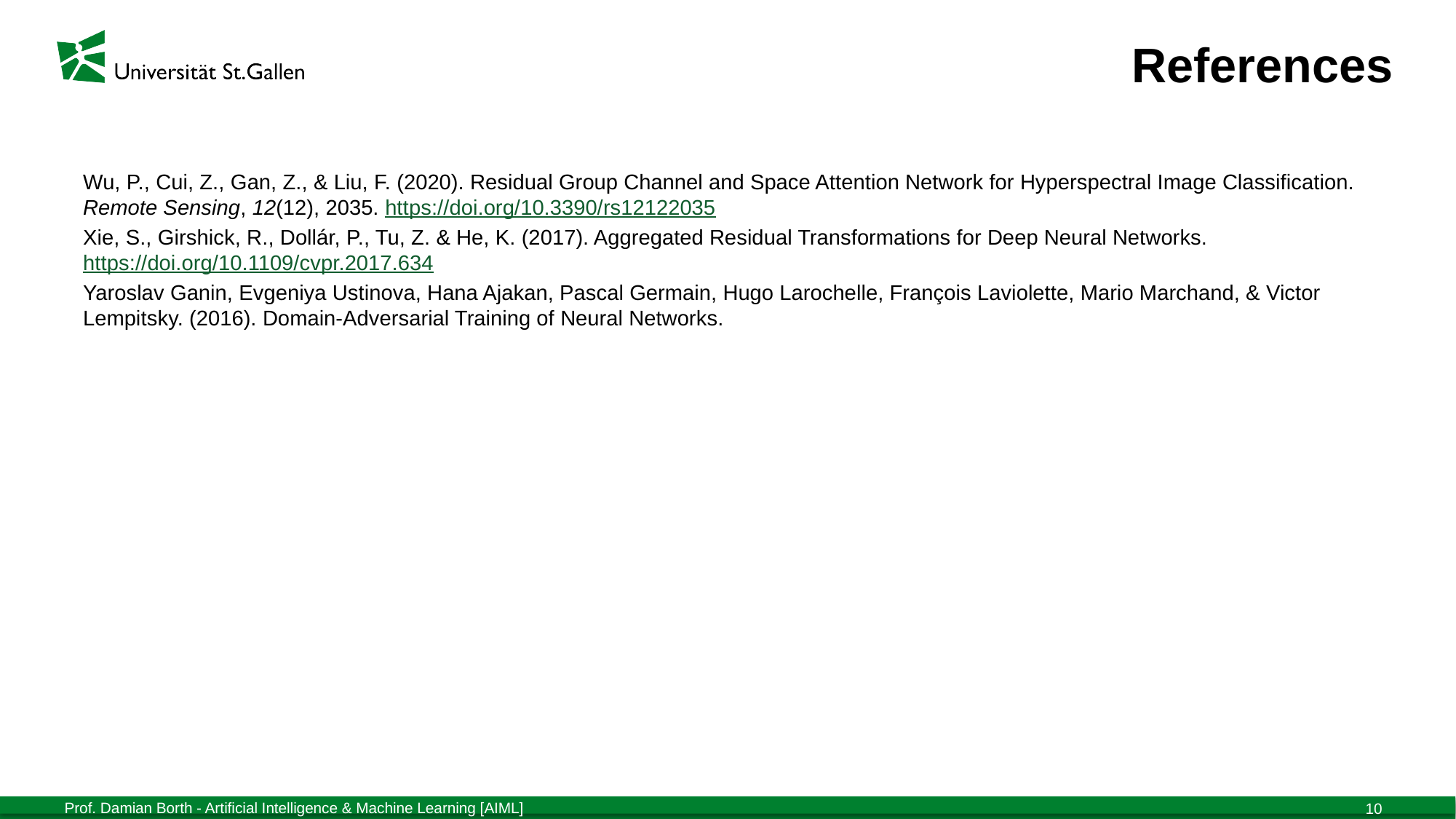

# References
Wu, P., Cui, Z., Gan, Z., & Liu, F. (2020). Residual Group Channel and Space Attention Network for Hyperspectral Image Classification. Remote Sensing, 12(12), 2035. https://doi.org/10.3390/rs12122035
Xie, S., Girshick, R., Dollár, P., Tu, Z. & He, K. (2017). Aggregated Residual Transformations for Deep Neural Networks. https://doi.org/10.1109/cvpr.2017.634
Yaroslav Ganin, Evgeniya Ustinova, Hana Ajakan, Pascal Germain, Hugo Larochelle, François Laviolette, Mario Marchand, & Victor Lempitsky. (2016). Domain-Adversarial Training of Neural Networks.

10
Prof. Damian Borth - Artificial Intelligence & Machine Learning [AIML]